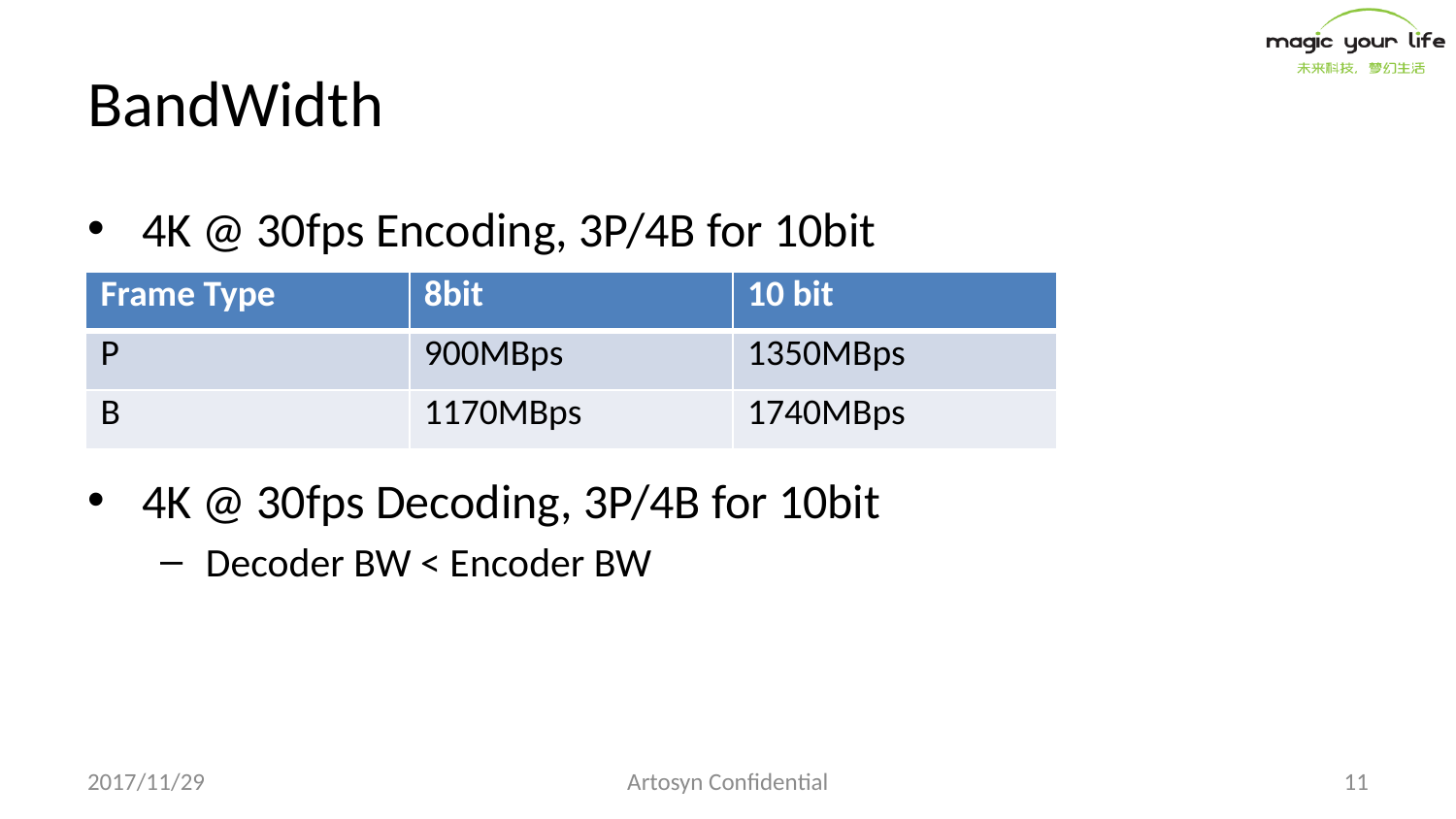

# BandWidth
4K @ 30fps Encoding, 3P/4B for 10bit

4K @ 30fps Decoding, 3P/4B for 10bit
Decoder BW < Encoder BW
| Frame Type | 8bit | 10 bit |
| --- | --- | --- |
| P | 900MBps | 1350MBps |
| B | 1170MBps | 1740MBps |
2017/11/29
Artosyn Confidential
11